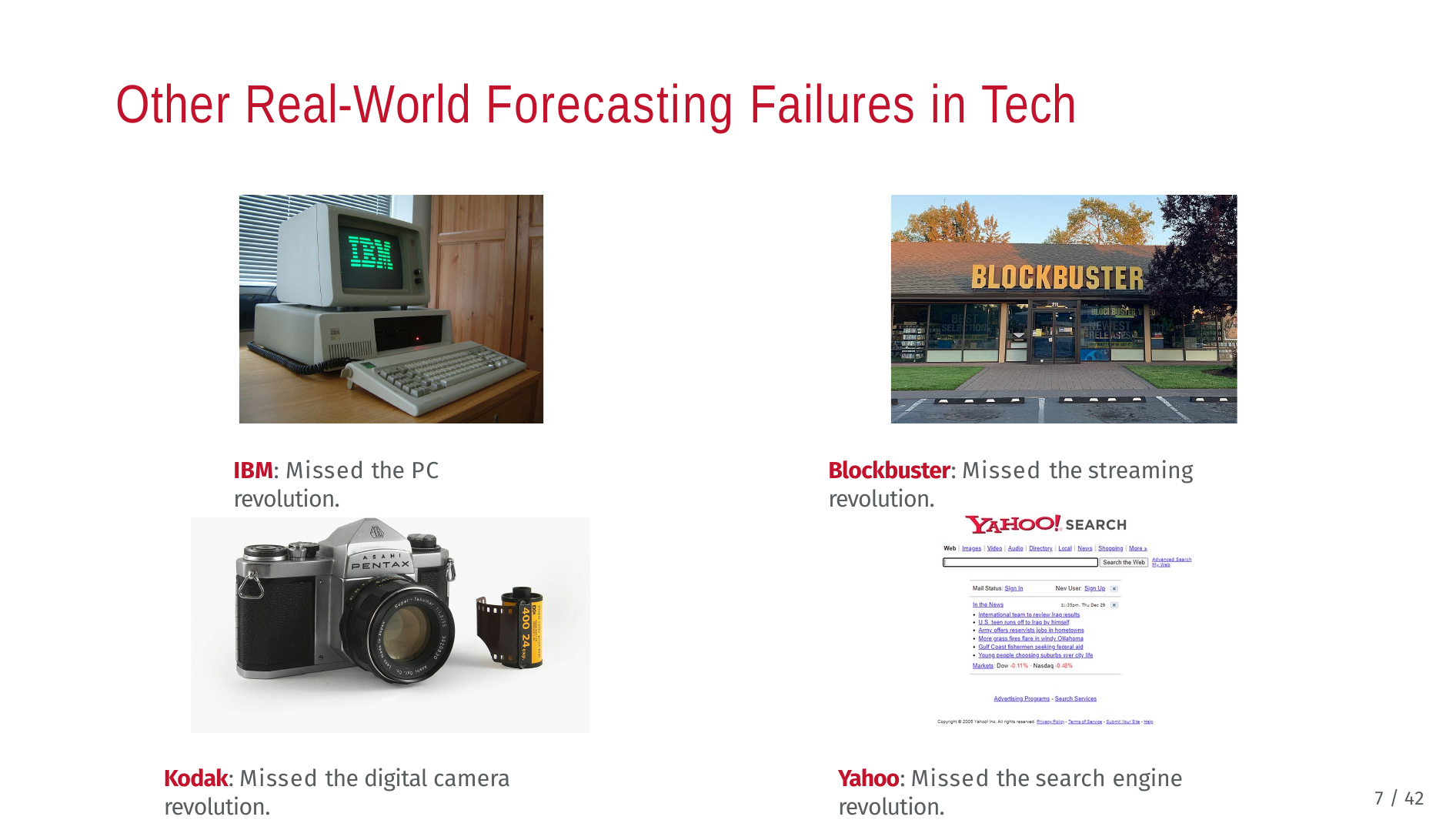

# Other Real-World Forecasting Failures in Tech

IBM: Missed the PC revolution.
Blockbuster: Missed the streaming revolution.

Kodak: Missed the digital camera revolution.
Yahoo: Missed the search engine revolution.
7 / 42